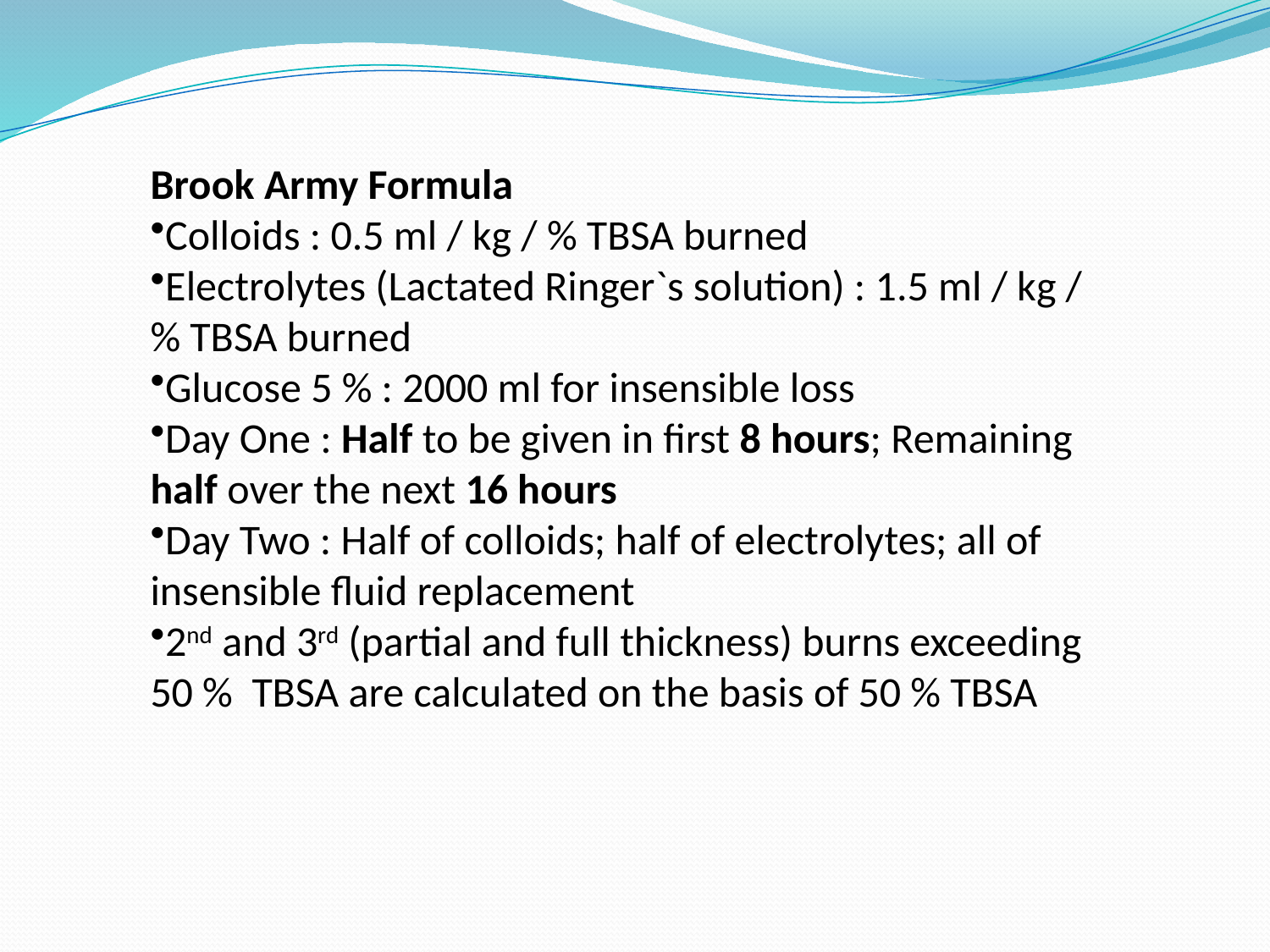

Brook Army Formula
Colloids : 0.5 ml / kg / % TBSA burned
Electrolytes (Lactated Ringer`s solution) : 1.5 ml / kg / % TBSA burned
Glucose 5 % : 2000 ml for insensible loss
Day One : Half to be given in first 8 hours; Remaining half over the next 16 hours
Day Two : Half of colloids; half of electrolytes; all of insensible fluid replacement
2nd and 3rd (partial and full thickness) burns exceeding 50 %  TBSA are calculated on the basis of 50 % TBSA